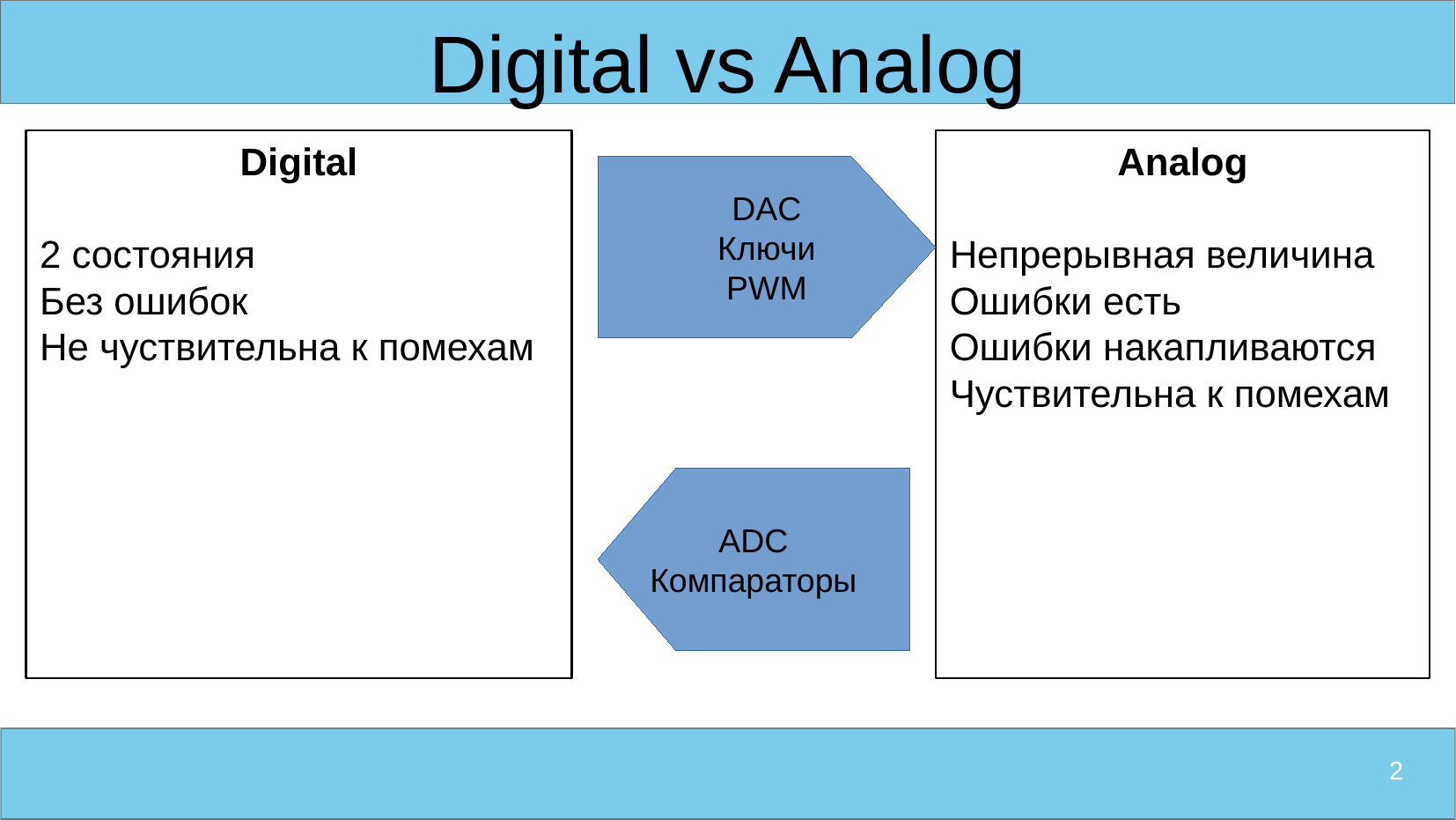

# Digital vs Analog
Digital

2 состояния
Без ошибок
Не чуствительна к помехам
Analog

Непрерывная величина
Ошибки есть
Ошибки накапливаются
Чуствительна к помехам
DAC
Ключи
PWM
ADC
Компараторы
2